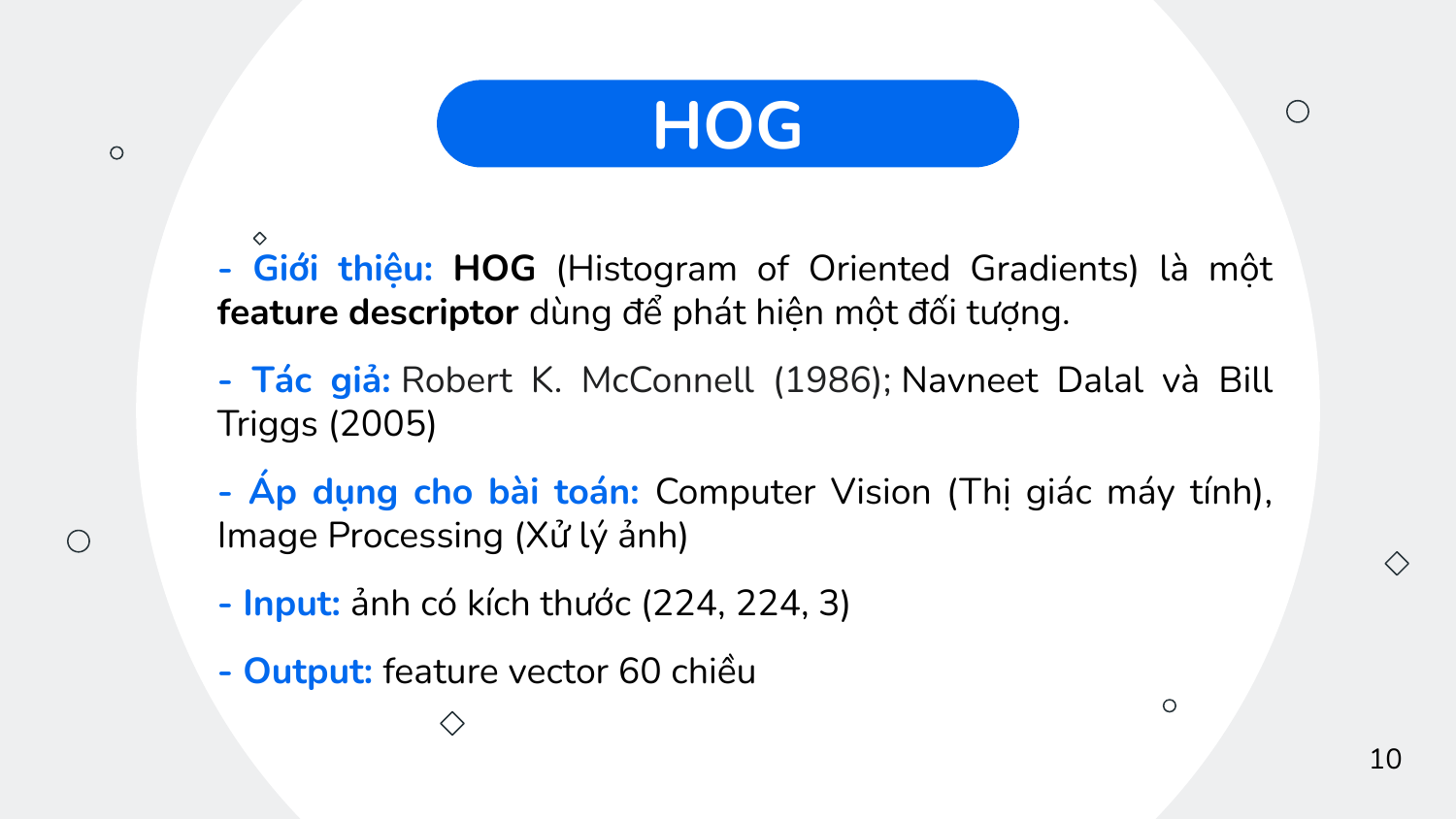

# HOG
- Giới thiệu: HOG (Histogram of Oriented Gradients) là một feature descriptor dùng để phát hiện một đối tượng. ​
- Tác giả: Robert K. McConnell (1986); Navneet Dalal và Bill Triggs (2005)​
- Áp dụng cho bài toán: Computer Vision (Thị giác máy tính), Image Processing (Xử lý ảnh)​
- Input: ảnh có kích thước (224, 224, 3)​
- Output: feature vector 60 chiều
10